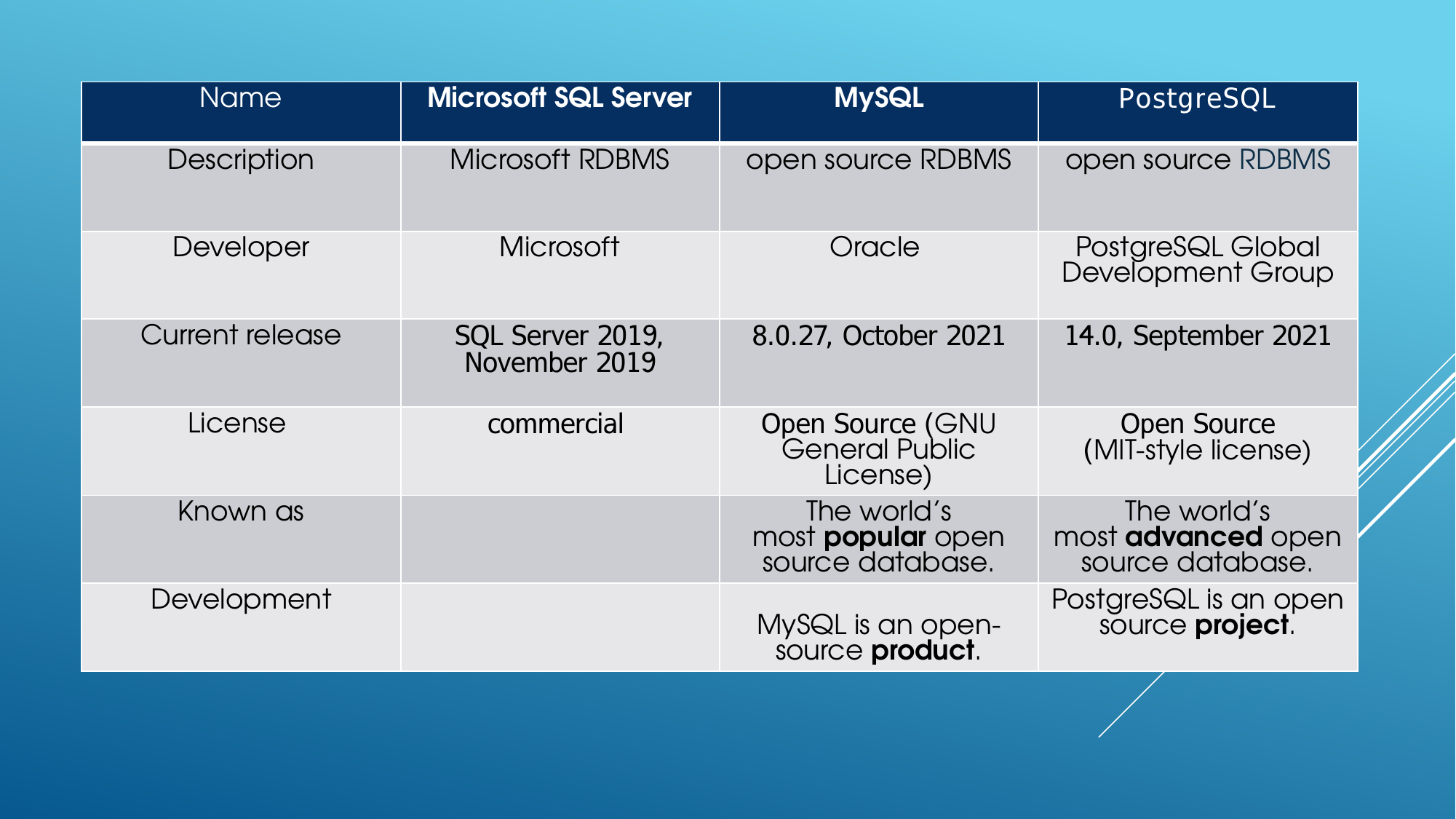

| Name | Microsoft SQL Server | MySQL | PostgreSQL |
| --- | --- | --- | --- |
| Description | Microsoft RDBMS | open source RDBMS | open source RDBMS |
| Developer | Microsoft | Oracle | PostgreSQL Global Development Group |
| Current release | SQL Server 2019, November 2019 | 8.0.27, October 2021 | 14.0, September 2021 |
| License | commercial | Open Source (GNU General Public License) | Open Source (MIT-style license) |
| Known as |  | The world’s most popular open source database. | The world’s most advanced open source database. |
| Development |  | MySQL is an open-source product. | PostgreSQL is an open source project. |
#